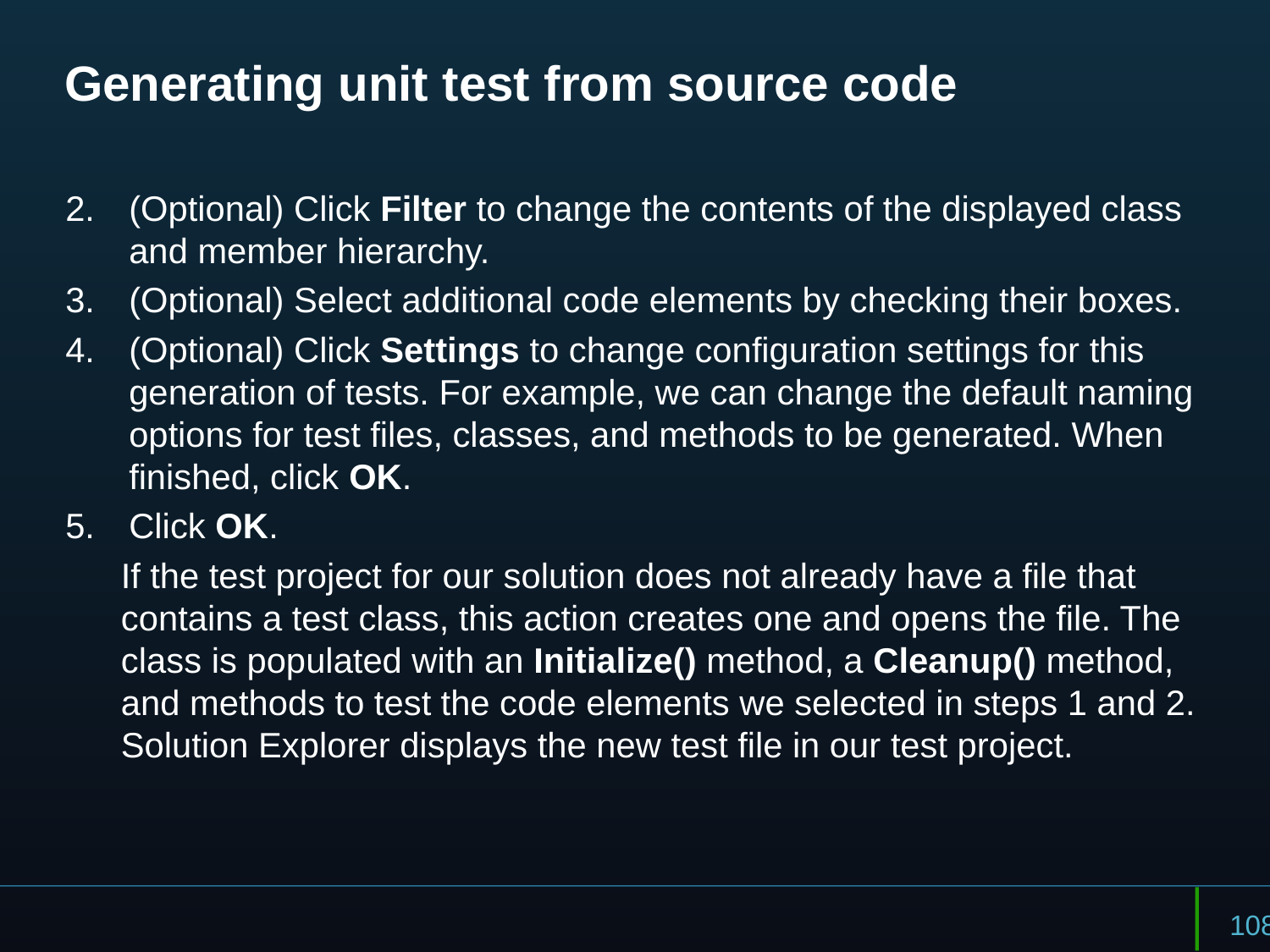

# Generating unit test from source code

(Optional) Click Filter to change the contents of the displayed class and member hierarchy.
(Optional) Select additional code elements by checking their boxes.
(Optional) Click Settings to change configuration settings for this generation of tests. For example, we can change the default naming options for test files, classes, and methods to be generated. When finished, click OK.
Click OK.
If the test project for our solution does not already have a file that contains a test class, this action creates one and opens the file. The class is populated with an Initialize() method, a Cleanup() method, and methods to test the code elements we selected in steps 1 and 2. Solution Explorer displays the new test file in our test project.
108